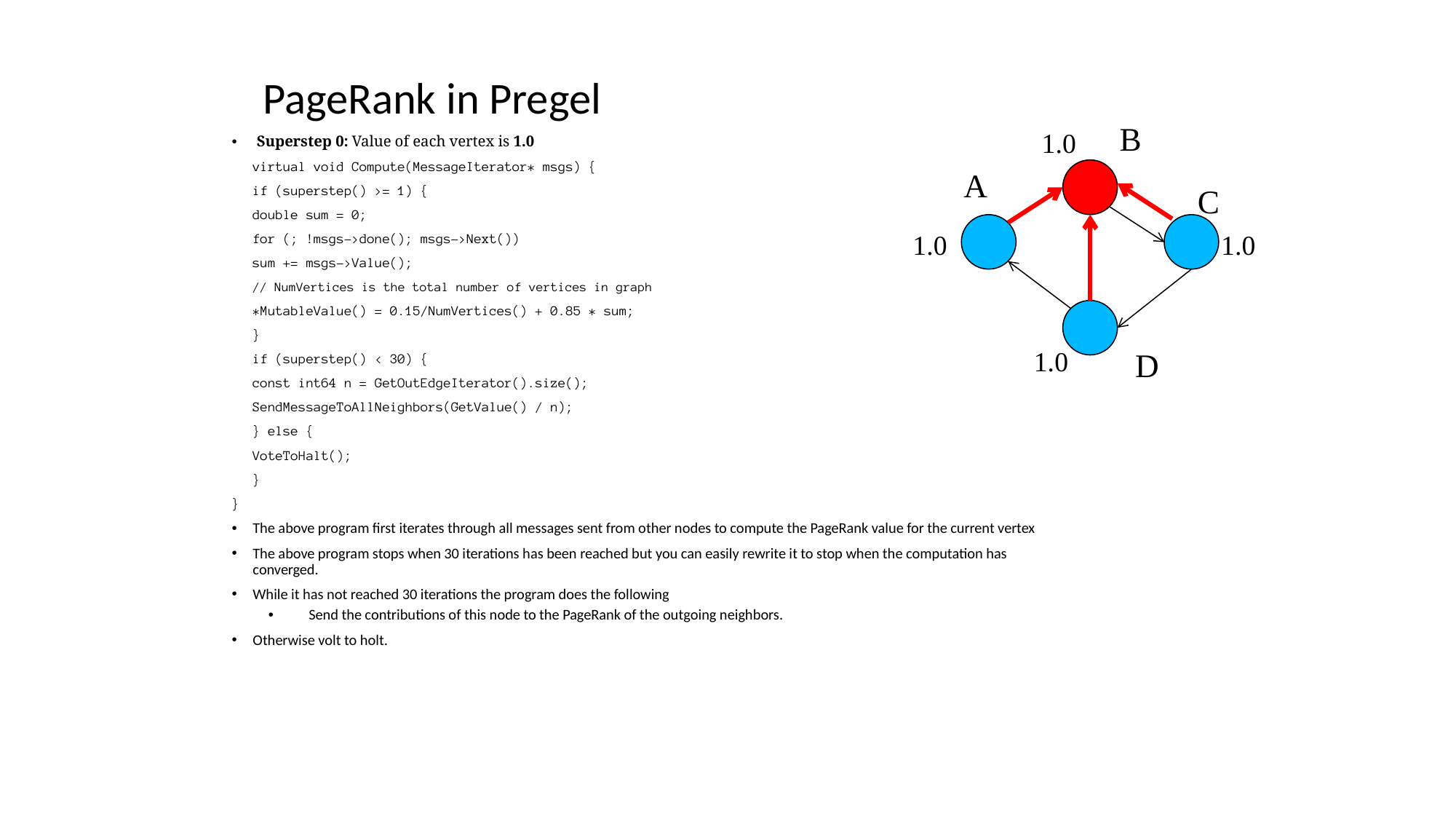

# PageRank in Pregel
B
1.0
 Superstep 0: Value of each vertex is 1.0
	virtual void Compute(MessageIterator* msgs) {
		if (superstep() >= 1) {
			double sum = 0;
			for (; !msgs->done(); msgs->Next())
				sum += msgs->Value();
			// NumVertices is the total number of vertices in graph
			*MutableValue() = 0.15/NumVertices() + 0.85 * sum;
		}
		if (superstep() < 30) {
			const int64 n = GetOutEdgeIterator().size();
			SendMessageToAllNeighbors(GetValue() / n);
		} else {
			VoteToHalt();
		}
}
The above program first iterates through all messages sent from other nodes to compute the PageRank value for the current vertex
The above program stops when 30 iterations has been reached but you can easily rewrite it to stop when the computation has converged.
While it has not reached 30 iterations the program does the following
Send the contributions of this node to the PageRank of the outgoing neighbors.
Otherwise volt to holt.

A

C

1.0
1.0

D
1.0